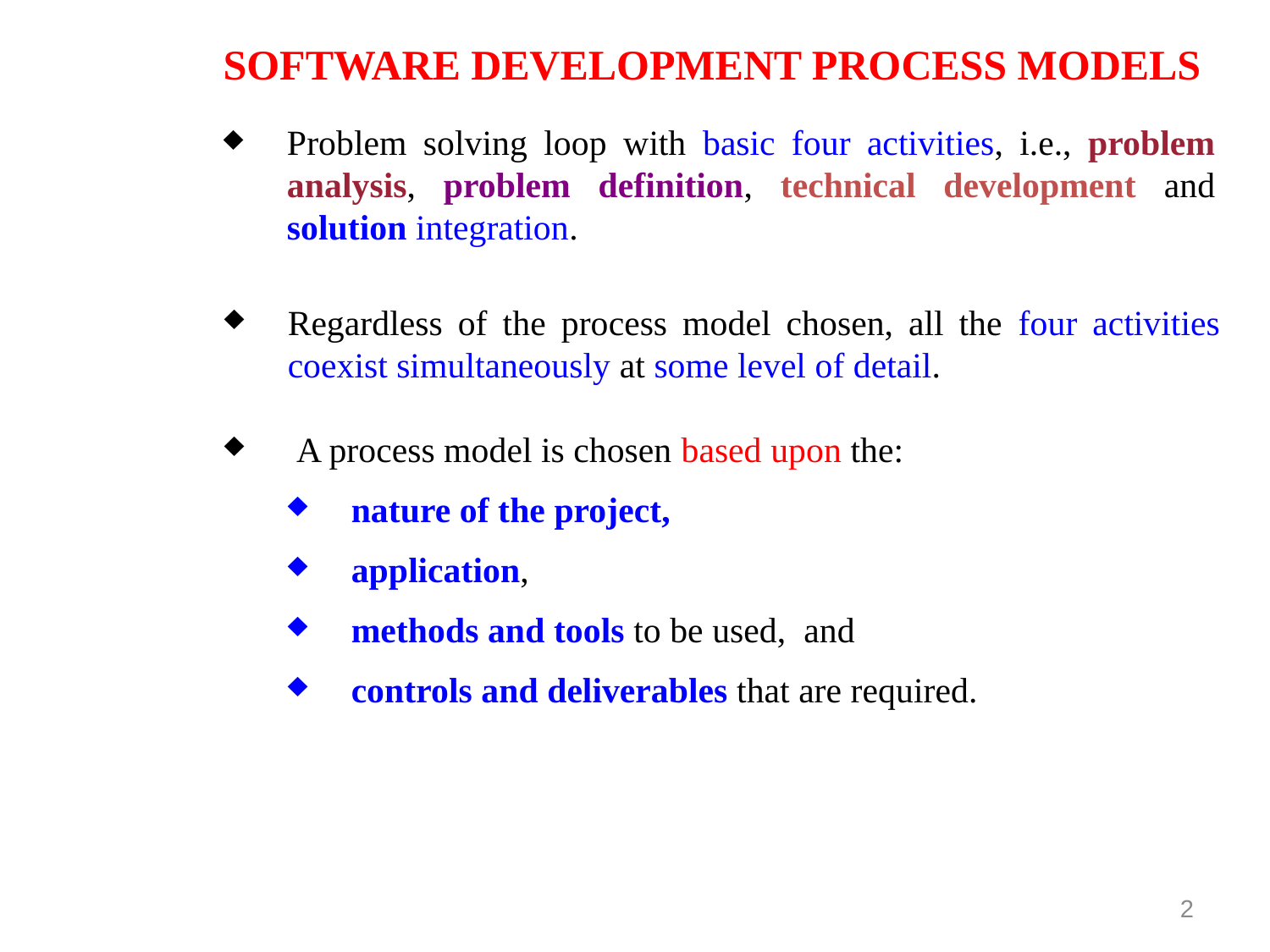

SOFTWARE DEVELOPMENT PROCESS MODELS
Problem solving loop with basic four activities, i.e., problem analysis, problem definition, technical development and solution integration.
Regardless of the process model chosen, all the four activities coexist simultaneously at some level of detail.

 A process model is chosen based upon the:
nature of the project,
application,
methods and tools to be used,  and
controls and deliverables that are required.
2